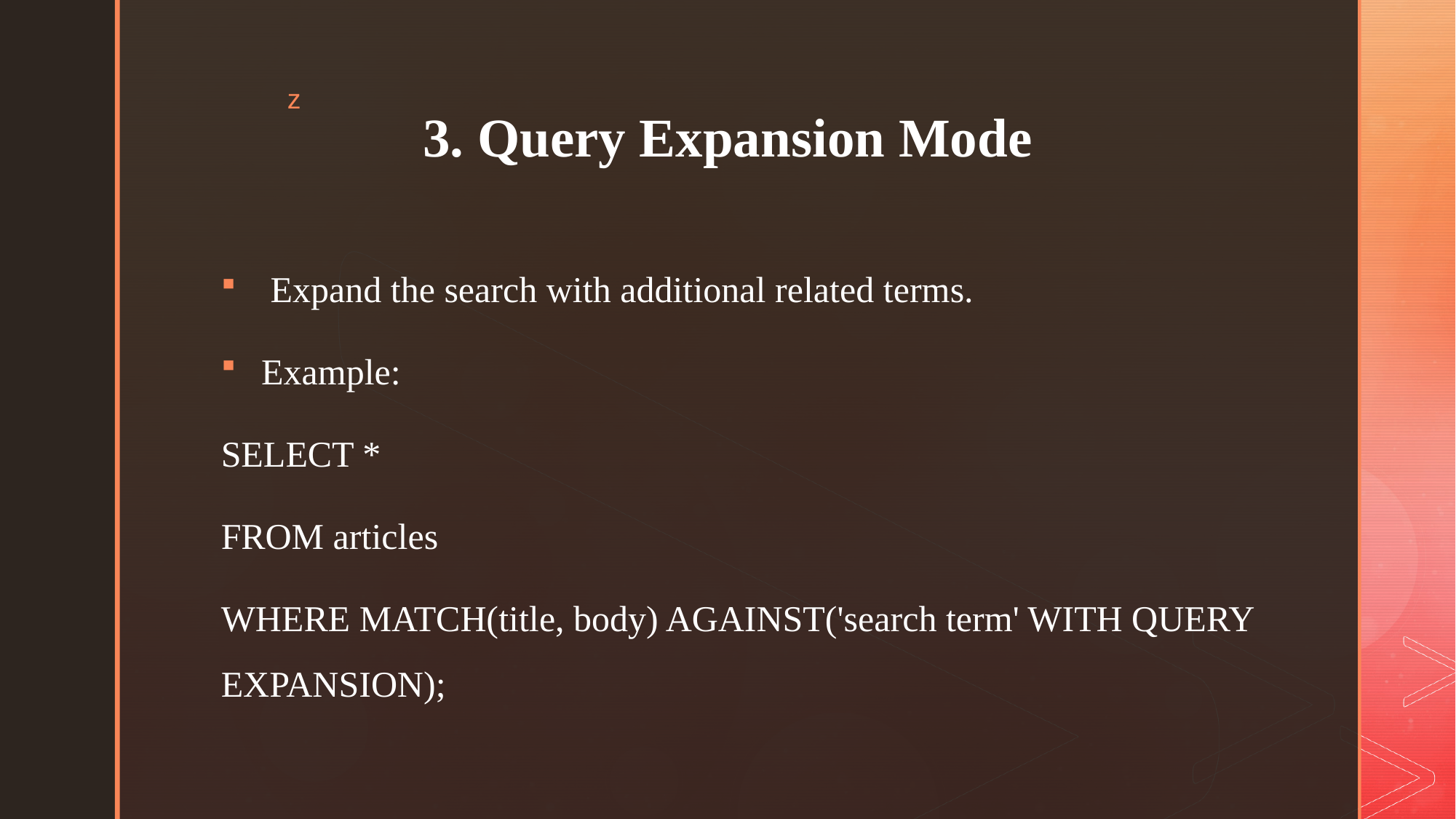

# 3. Query Expansion Mode
 Expand the search with additional related terms.
Example:
SELECT *
FROM articles
WHERE MATCH(title, body) AGAINST('search term' WITH QUERY EXPANSION);